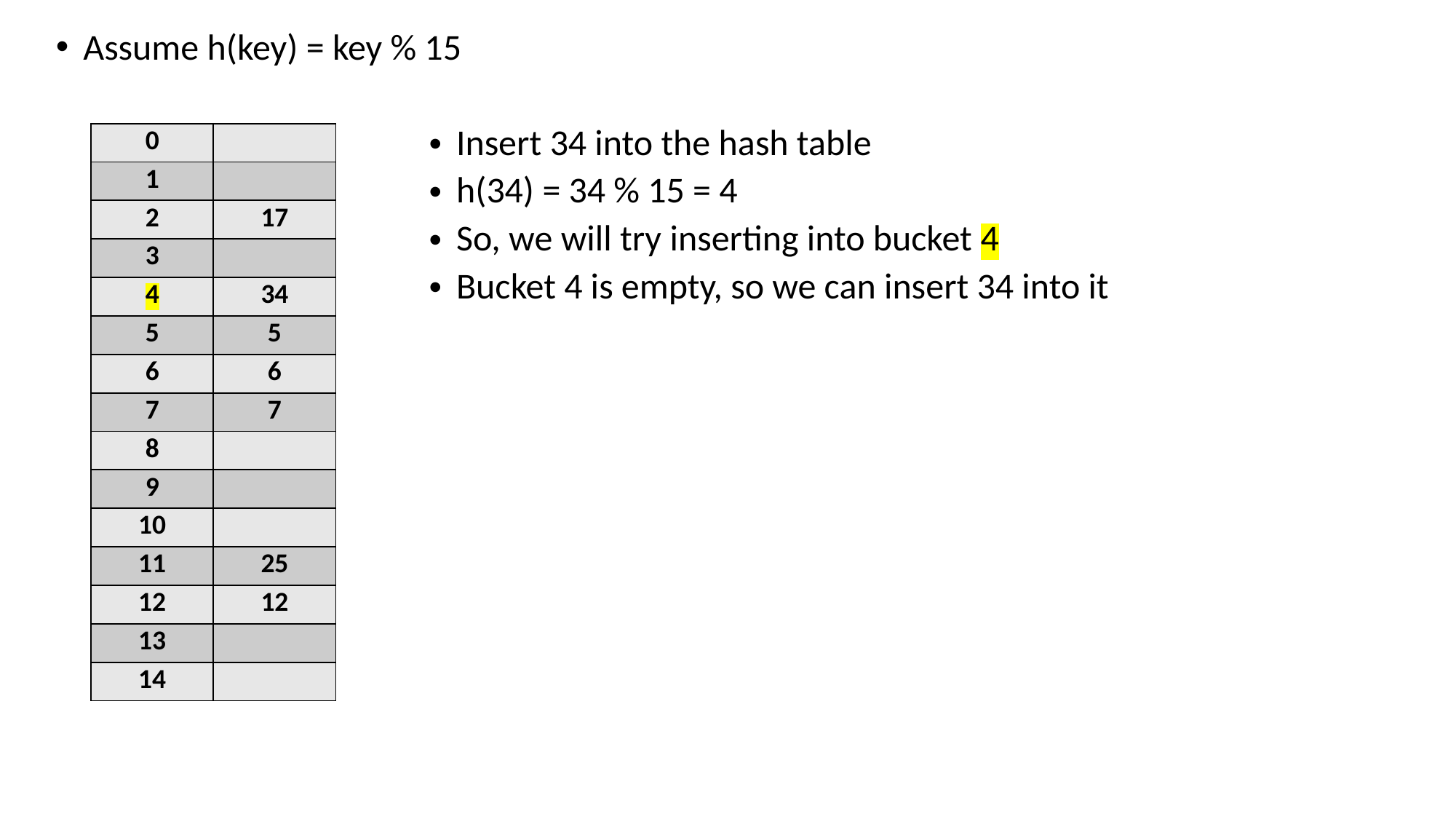

Assume h(key) = key % 15
| 0 |  |
| --- | --- |
| 1 |  |
| 2 | 17 |
| 3 |  |
| 4 | 34 |
| 5 | 5 |
| 6 | 6 |
| 7 | 7 |
| 8 |  |
| 9 |  |
| 10 |  |
| 11 | 25 |
| 12 | 12 |
| 13 |  |
| 14 |  |
Insert 34 into the hash table
h(34) = 34 % 15 = 4
So, we will try inserting into bucket 4
Bucket 4 is empty, so we can insert 34 into it